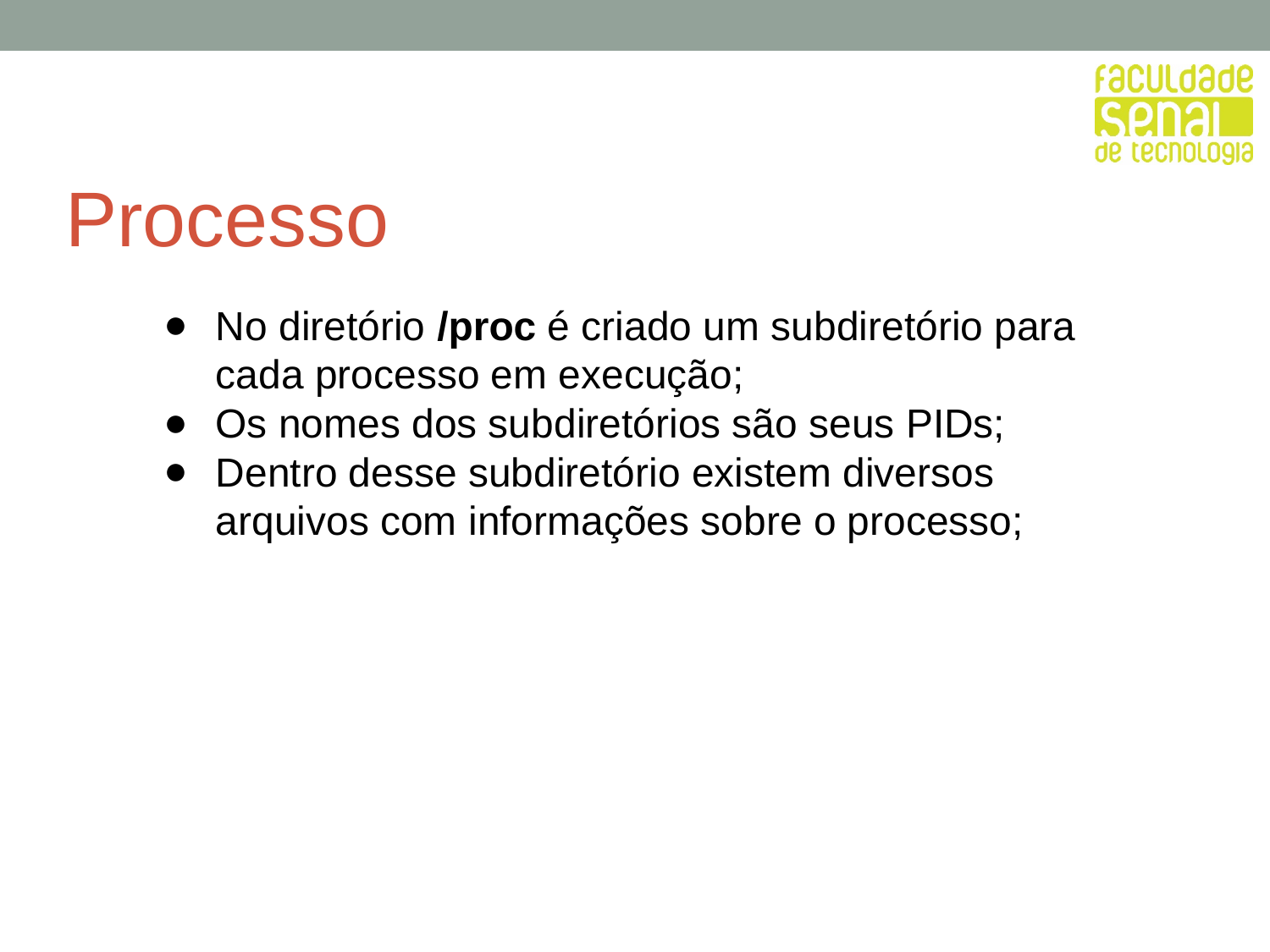

# Processo
No diretório /proc é criado um subdiretório para cada processo em execução;
Os nomes dos subdiretórios são seus PIDs;
Dentro desse subdiretório existem diversos arquivos com informações sobre o processo;